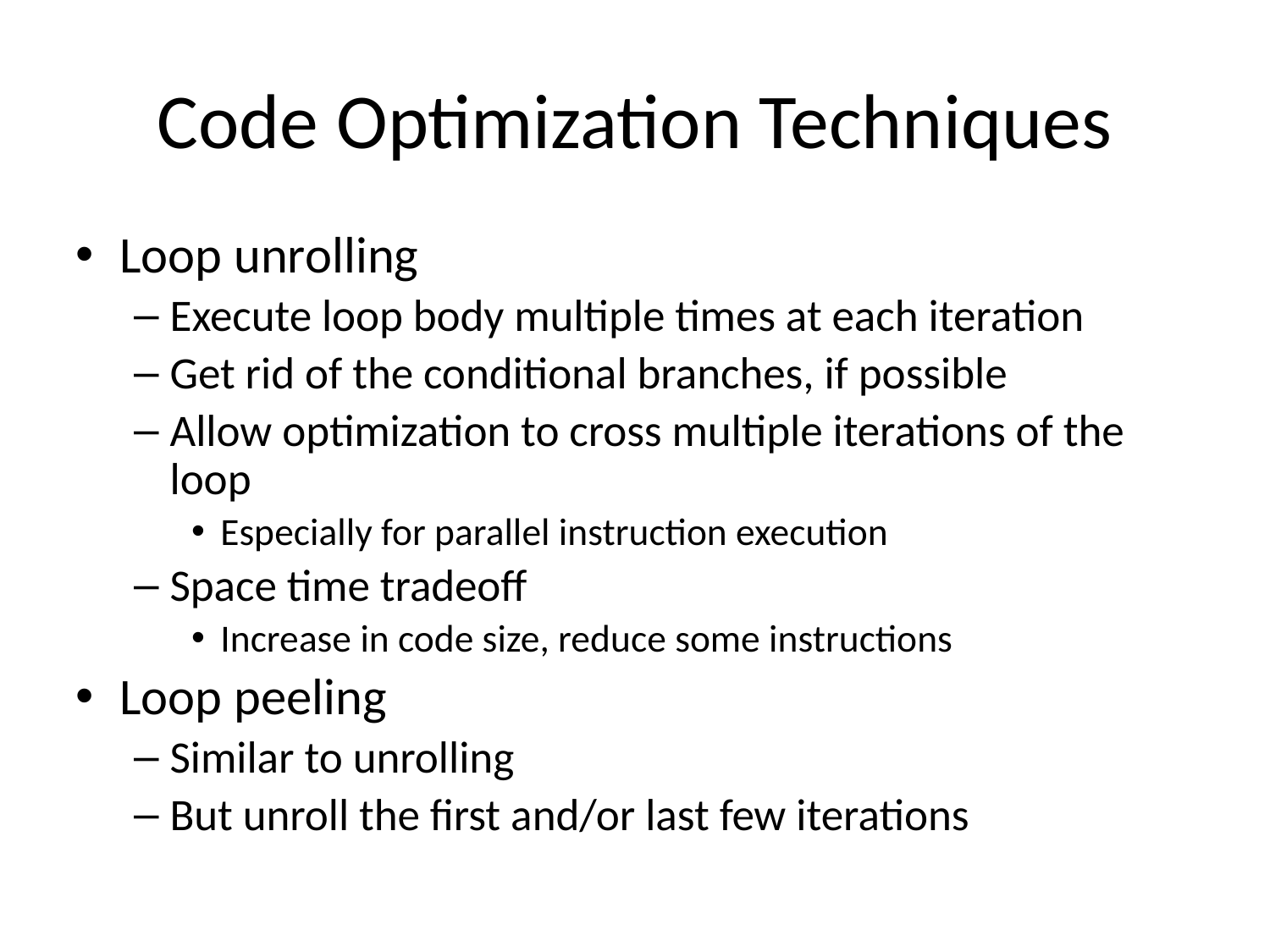

Code Optimization Techniques
Loop unrolling
Execute loop body multiple times at each iteration
Get rid of the conditional branches, if possible
Allow optimization to cross multiple iterations of the loop
Especially for parallel instruction execution
Space time tradeoff
Increase in code size, reduce some instructions
Loop peeling
Similar to unrolling
But unroll the first and/or last few iterations